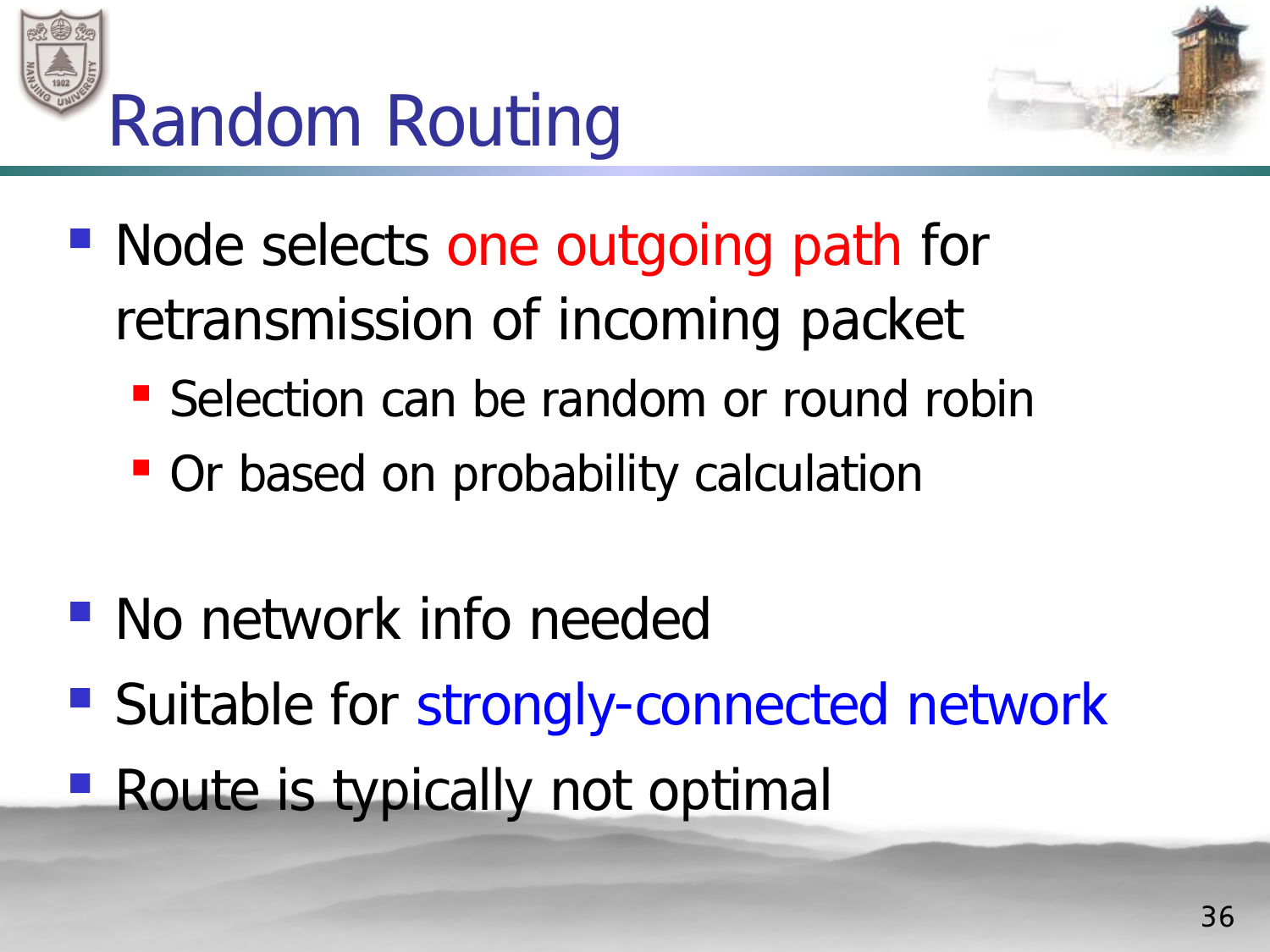

# Random Routing
Node selects one outgoing path for retransmission of incoming packet
Selection can be random or round robin
Or based on probability calculation

No network info needed
Suitable for strongly-connected network
Route is typically not optimal
36